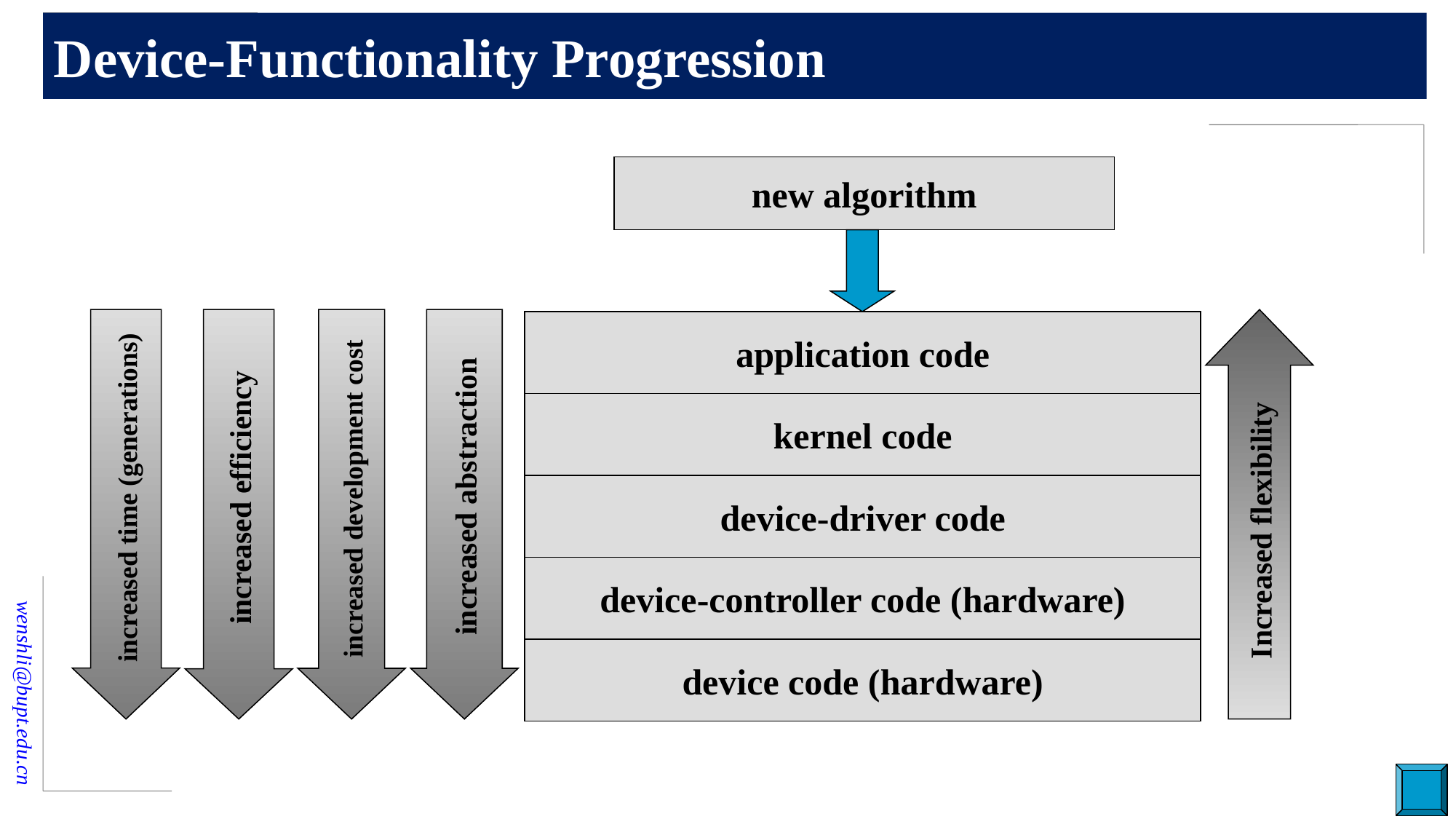

# Device-Functionality Progression
new algorithm

increased time (generations)
increased efficiency
increased development cost
increased abstraction
Increased flexibility
application code
kernel code
device-driver code
device-controller code (hardware)
device code (hardware)

54